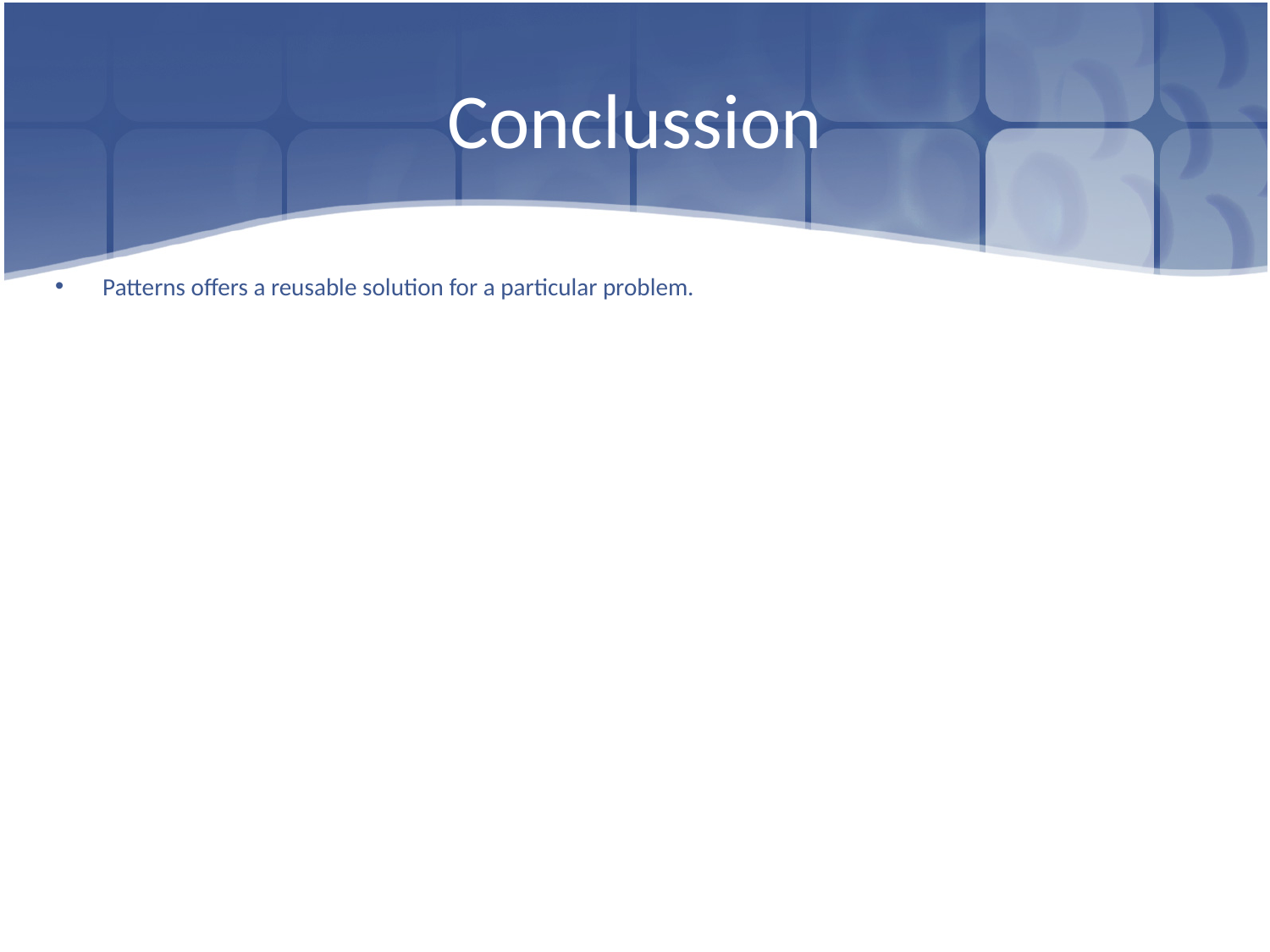

# Conclussion
Patterns offers a reusable solution for a particular problem.